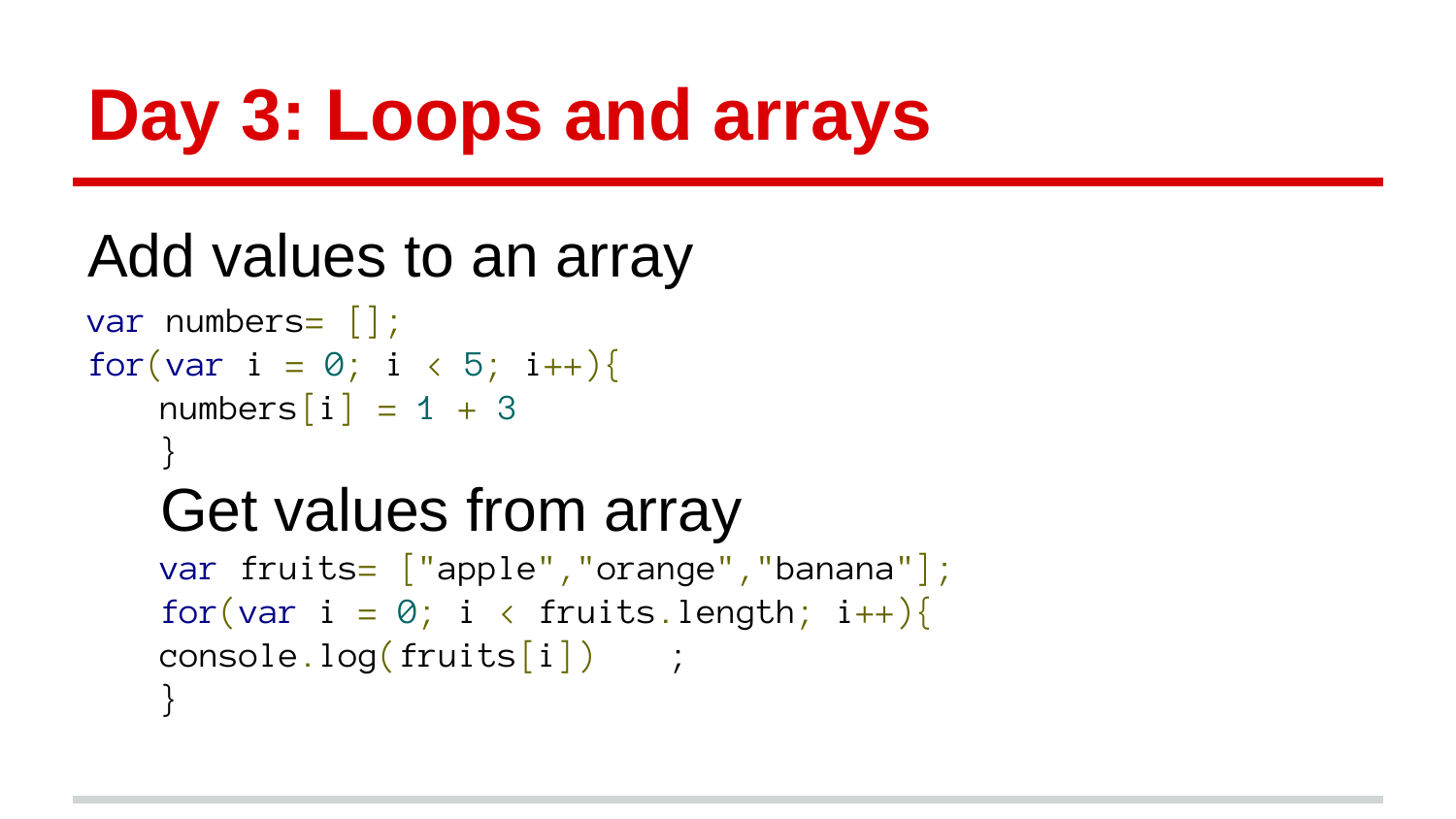

# Day 3: Loops and arrays
Add values to an array
var numbers= [];
for(var i = 0; i < 5; i++){
numbers[i] = 1 + 3
}
Get values from array
var fruits= ["apple","orange","banana"];
for(var i = 0; i < fruits.length; i++){
console.log(fruits[i])	;
}